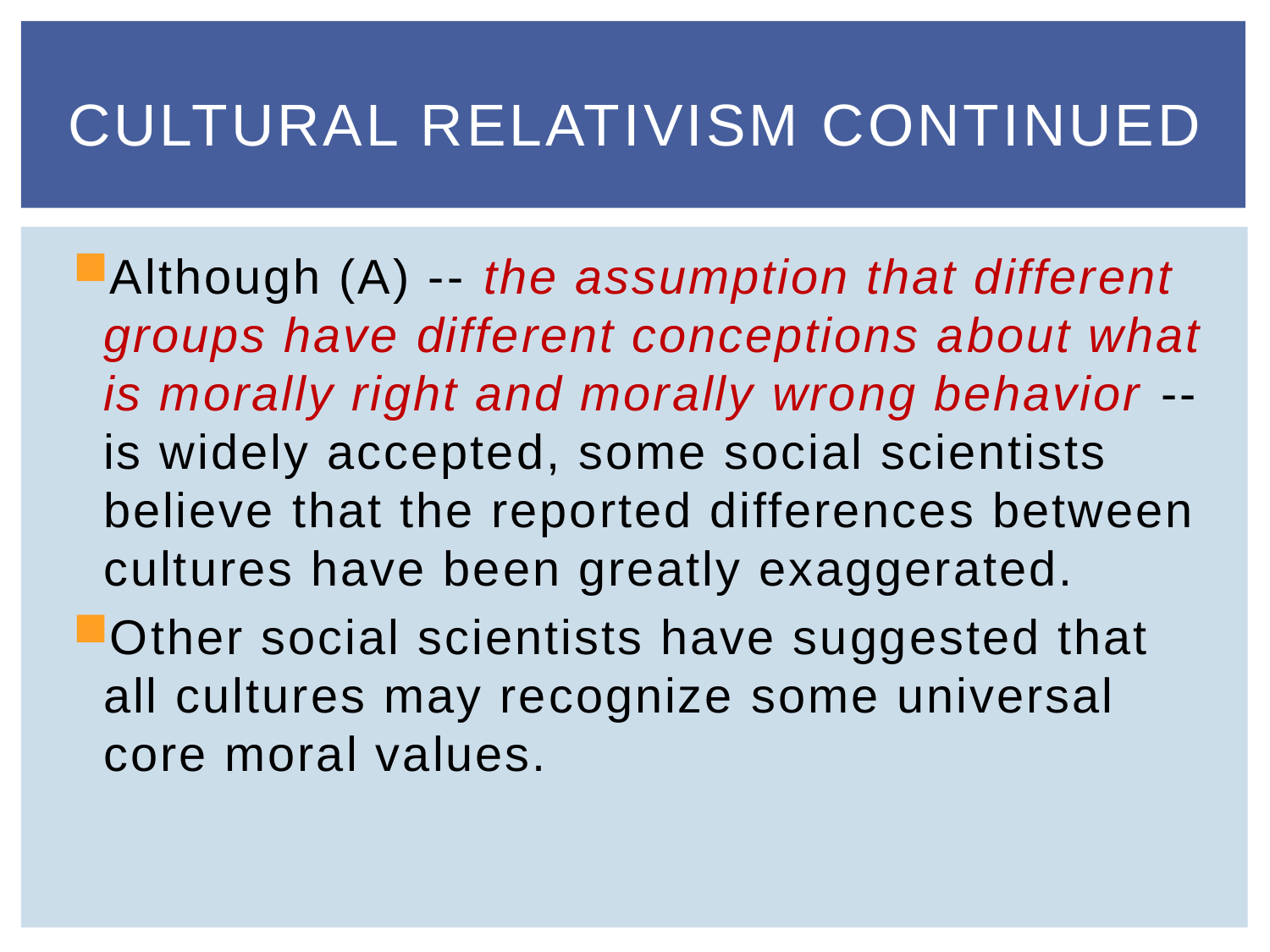

# Cultural Relativism Continued
Although (A) -- the assumption that different groups have different conceptions about what is morally right and morally wrong behavior -- is widely accepted, some social scientists believe that the reported differences between cultures have been greatly exaggerated.
Other social scientists have suggested that all cultures may recognize some universal core moral values.